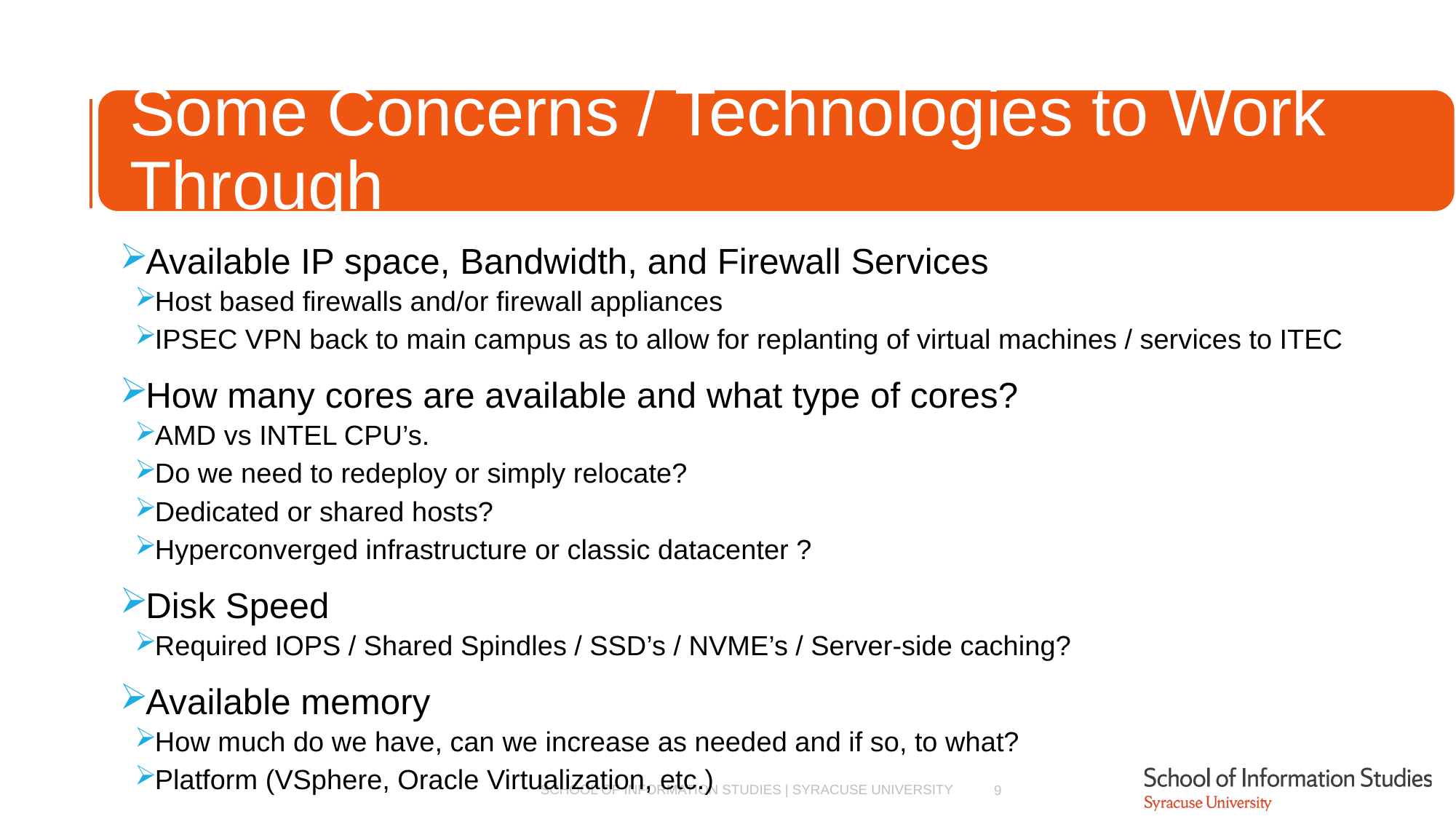

Some Concerns / Technologies to Work Through
Available IP space, Bandwidth, and Firewall Services
Host based firewalls and/or firewall appliances
IPSEC VPN back to main campus as to allow for replanting of virtual machines / services to ITEC
How many cores are available and what type of cores?
AMD vs INTEL CPU’s.
Do we need to redeploy or simply relocate?
Dedicated or shared hosts?
Hyperconverged infrastructure or classic datacenter ?
Disk Speed
Required IOPS / Shared Spindles / SSD’s / NVME’s / Server-side caching?
Available memory
How much do we have, can we increase as needed and if so, to what?
Platform (VSphere, Oracle Virtualization, etc.)

School of Information Studies | Syracuse University
9